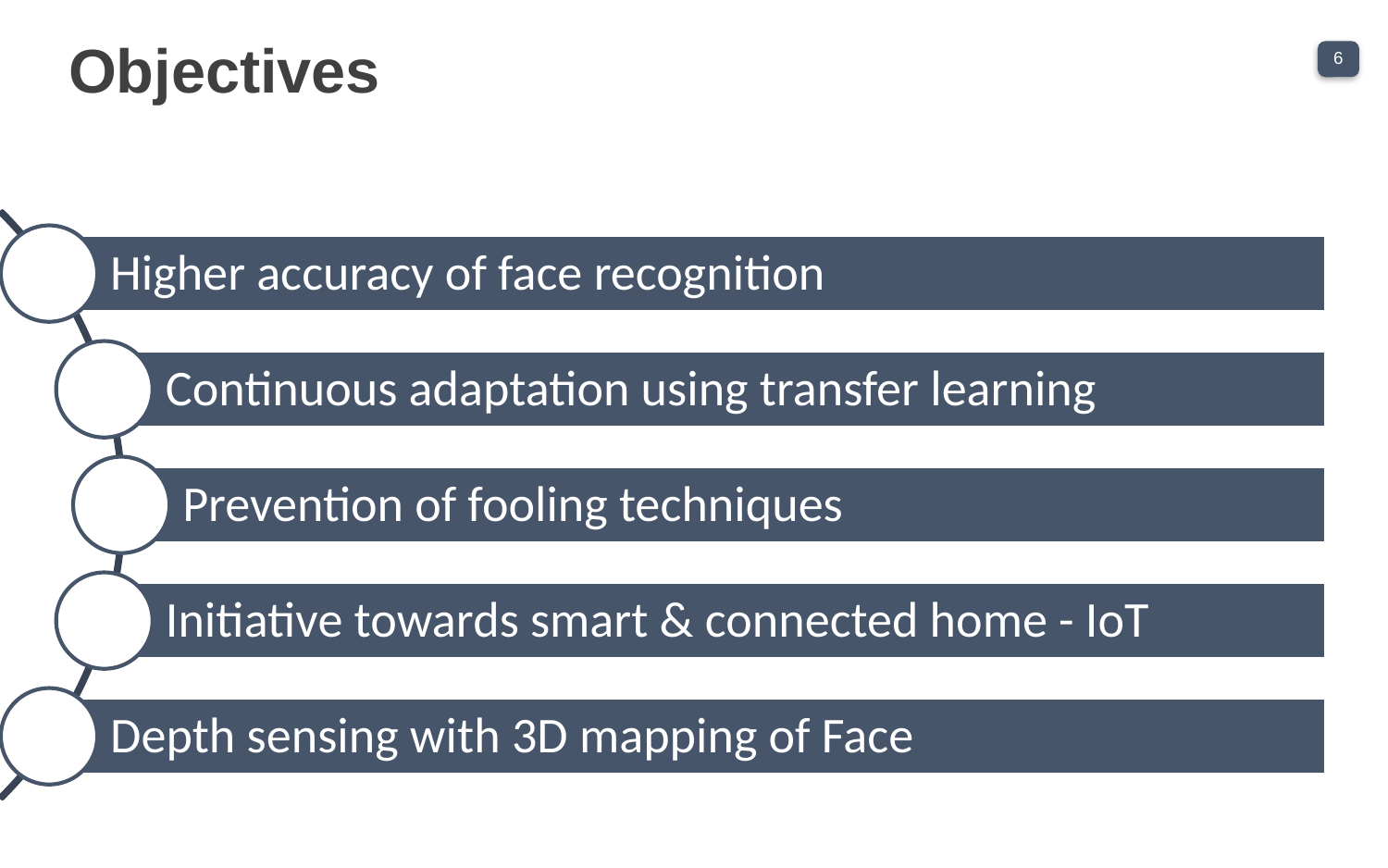

Objectives

Higher accuracy of face recognition
Continuous adaptation using transfer learning
Prevention of fooling techniques
Initiative towards smart & connected home - IoT
Depth sensing with 3D mapping of Face
The best team is where
the best leader be